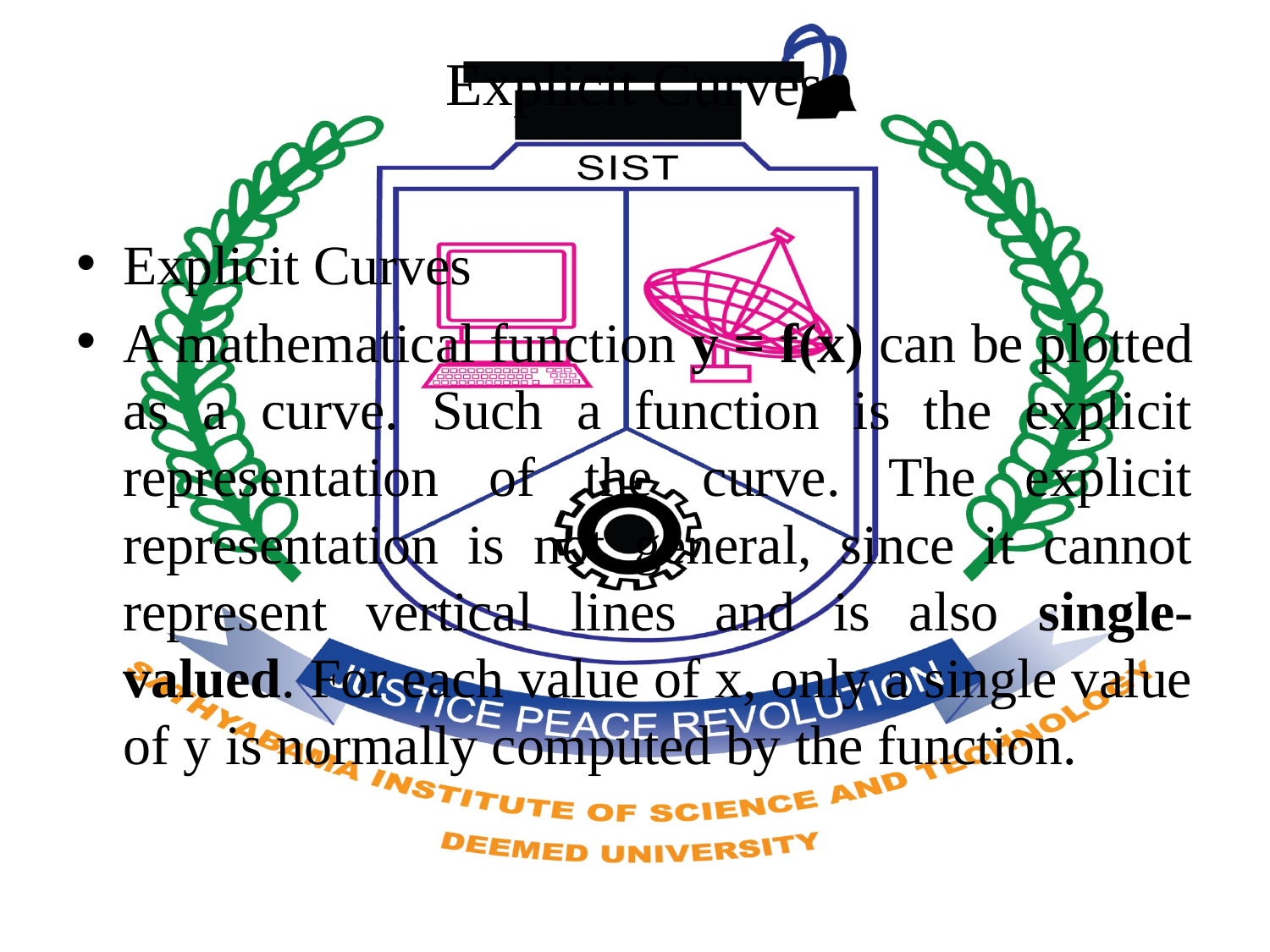

# Explicit Curves
Explicit Curves
A mathematical function y = f(x) can be plotted as a curve. Such a function is the explicit representation of the curve. The explicit representation is not general, since it cannot represent vertical lines and is also single-valued. For each value of x, only a single value of y is normally computed by the function.